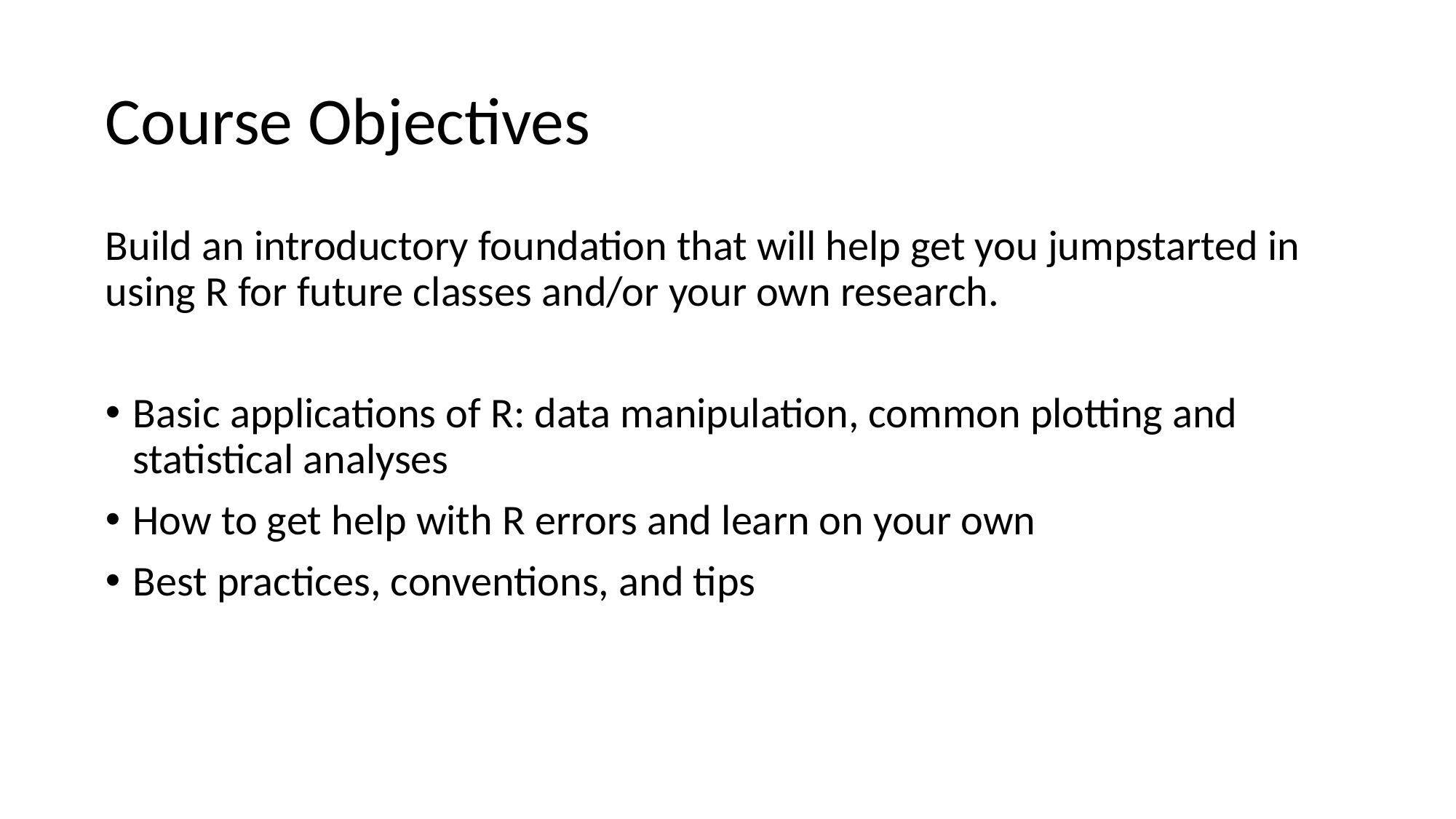

# Course Objectives
Build an introductory foundation that will help get you jumpstarted in using R for future classes and/or your own research.

Basic applications of R: data manipulation, common plotting and statistical analyses
How to get help with R errors and learn on your own
Best practices, conventions, and tips